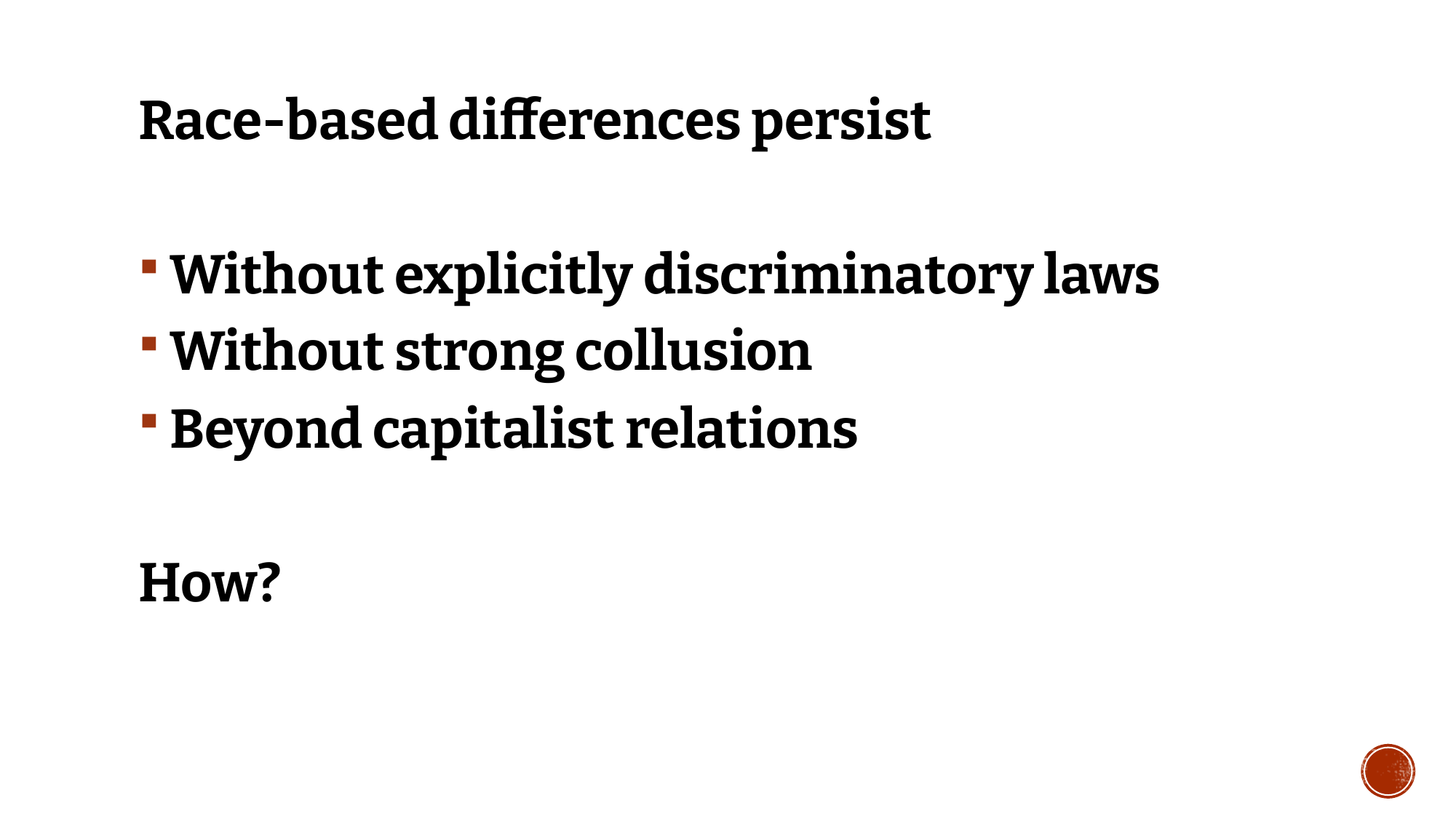

Race-based differences persist

 Without explicitly discriminatory laws
 Without strong collusion
 Beyond capitalist relations

How?